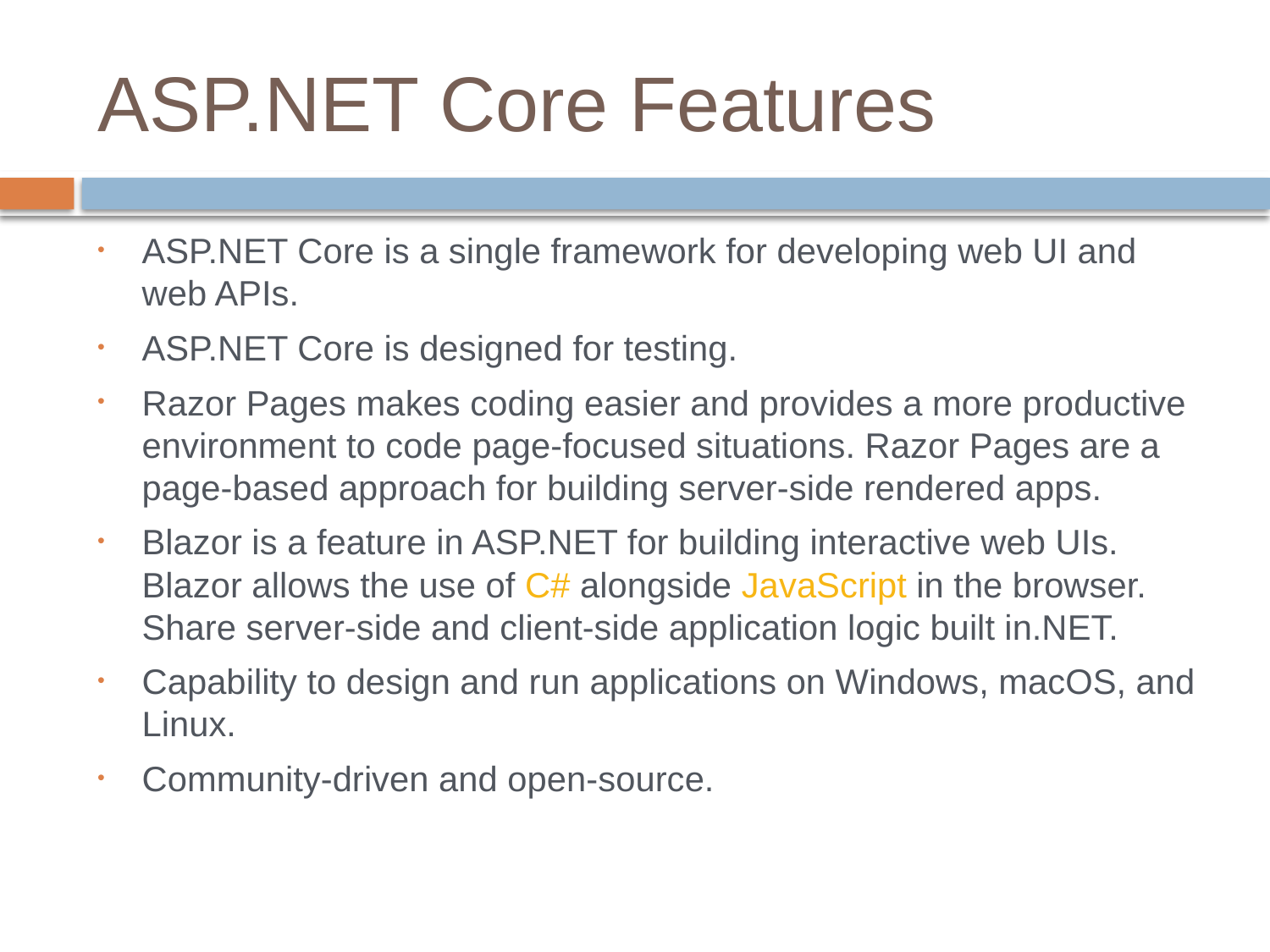

# ASP.NET Core Features
ASP.NET Core is a single framework for developing web UI and web APIs.
ASP.NET Core is designed for testing.
Razor Pages makes coding easier and provides a more productive environment to code page-focused situations. Razor Pages are a page-based approach for building server-side rendered apps.
Blazor is a feature in ASP.NET for building interactive web UIs. Blazor allows the use of C# alongside JavaScript in the browser. Share server-side and client-side application logic built in.NET.
Capability to design and run applications on Windows, macOS, and Linux.
Community-driven and open-source.